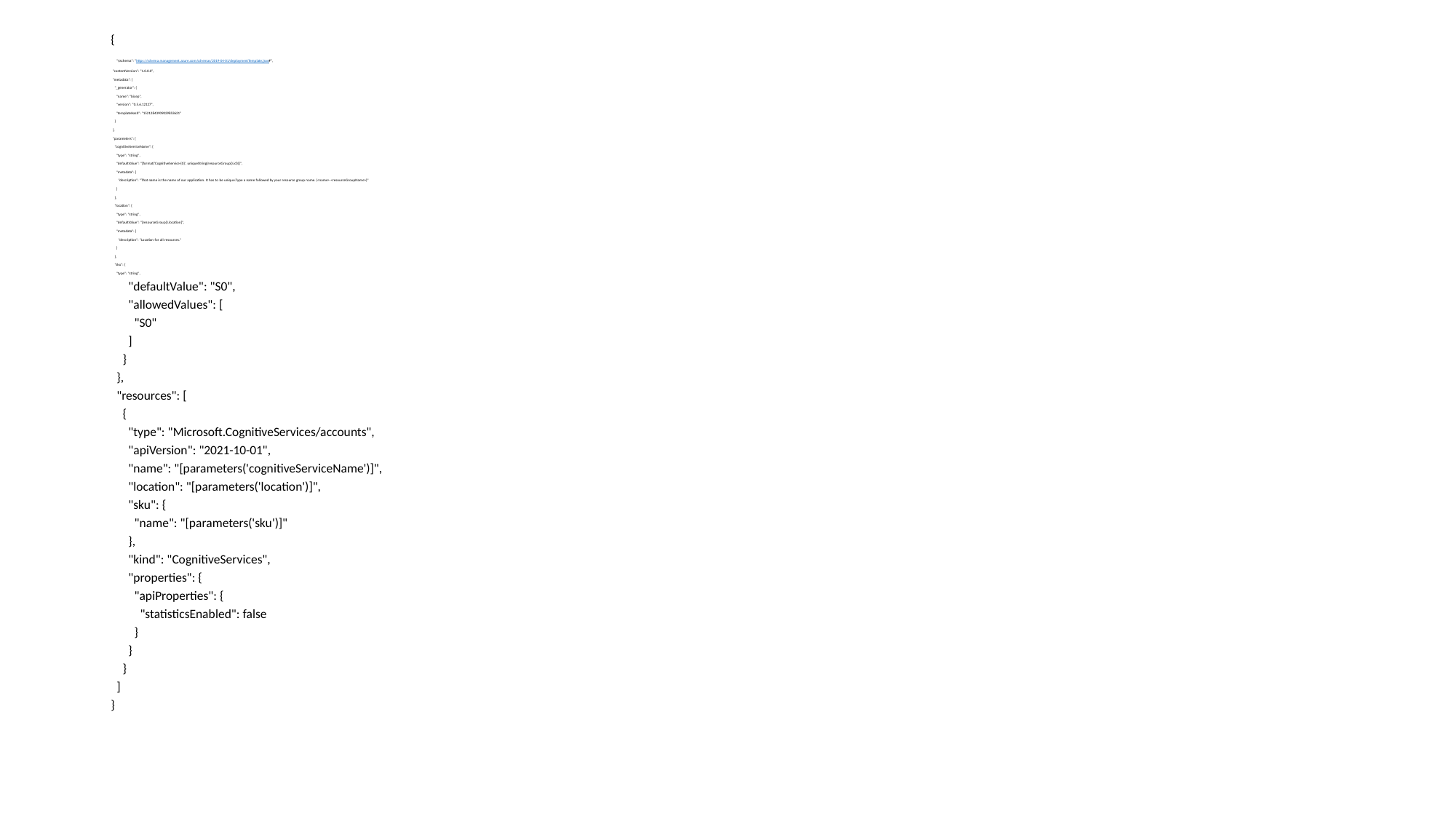

{
  "$schema": "https://schema.management.azure.com/schemas/2019-04-01/deploymentTemplate.json#",
  "contentVersion": "1.0.0.0",
  "metadata": {
    "_generator": {
      "name": "bicep",
      "version": "0.5.6.12127",
      "templateHash": "15212843909029853621"
    }
  },
  "parameters": {
    "cognitiveServiceName": {
      "type": "string",
      "defaultValue": "[format('CognitiveService-{0}', uniqueString(resourceGroup().id))]",
      "metadata": {
        "description": "That name is the name of our application. It has to be unique.Type a name followed by your resource group name. (<name>-<resourceGroupName>)"
      }
    },
    "location": {
      "type": "string",
      "defaultValue": "[resourceGroup().location]",
      "metadata": {
        "description": "Location for all resources."
      }
    },
    "sku": {
      "type": "string",
      "defaultValue": "S0",
      "allowedValues": [
        "S0"
      ]
    }
  },
  "resources": [
    {
      "type": "Microsoft.CognitiveServices/accounts",
      "apiVersion": "2021-10-01",
      "name": "[parameters('cognitiveServiceName')]",
      "location": "[parameters('location')]",
      "sku": {
        "name": "[parameters('sku')]"
      },
      "kind": "CognitiveServices",
      "properties": {
        "apiProperties": {
          "statisticsEnabled": false
        }
      }
    }
  ]
}